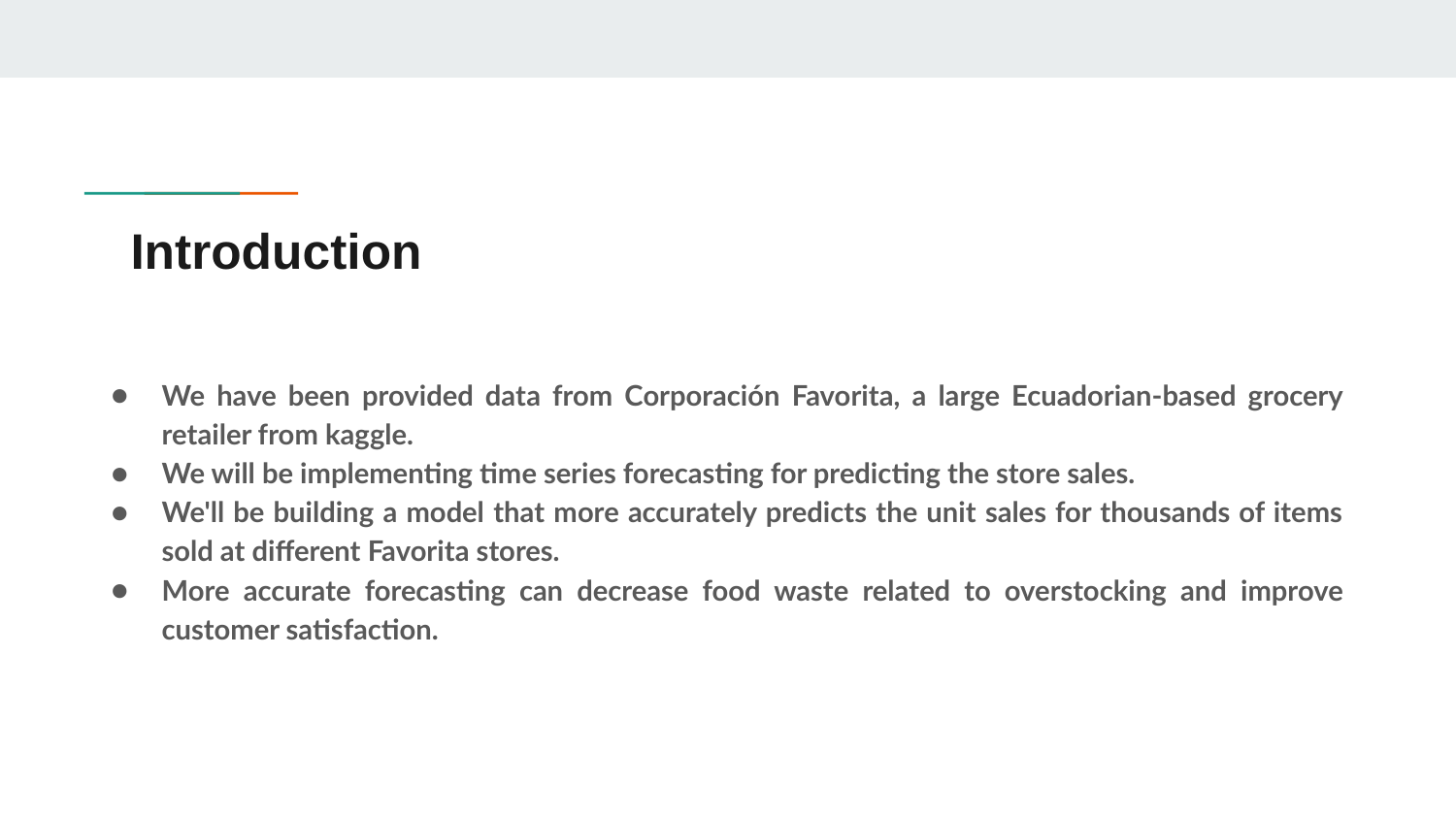

# Introduction
We have been provided data from Corporación Favorita, a large Ecuadorian-based grocery retailer from kaggle.
We will be implementing time series forecasting for predicting the store sales.
We'll be building a model that more accurately predicts the unit sales for thousands of items sold at different Favorita stores.
More accurate forecasting can decrease food waste related to overstocking and improve customer satisfaction.